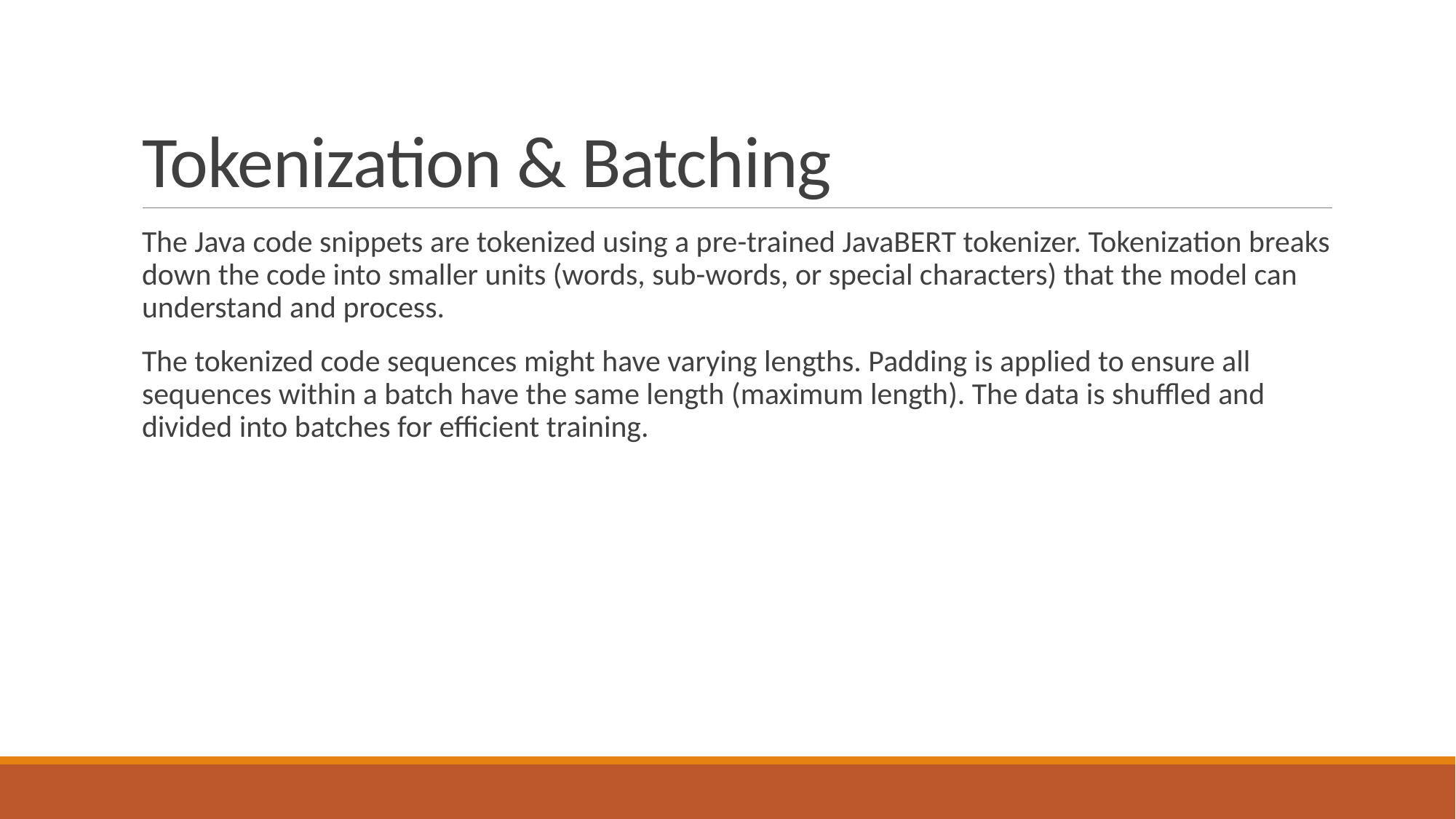

# Tokenization & Batching
The Java code snippets are tokenized using a pre-trained JavaBERT tokenizer. Tokenization breaks down the code into smaller units (words, sub-words, or special characters) that the model can understand and process.
The tokenized code sequences might have varying lengths. Padding is applied to ensure all sequences within a batch have the same length (maximum length). The data is shuffled and divided into batches for efficient training.